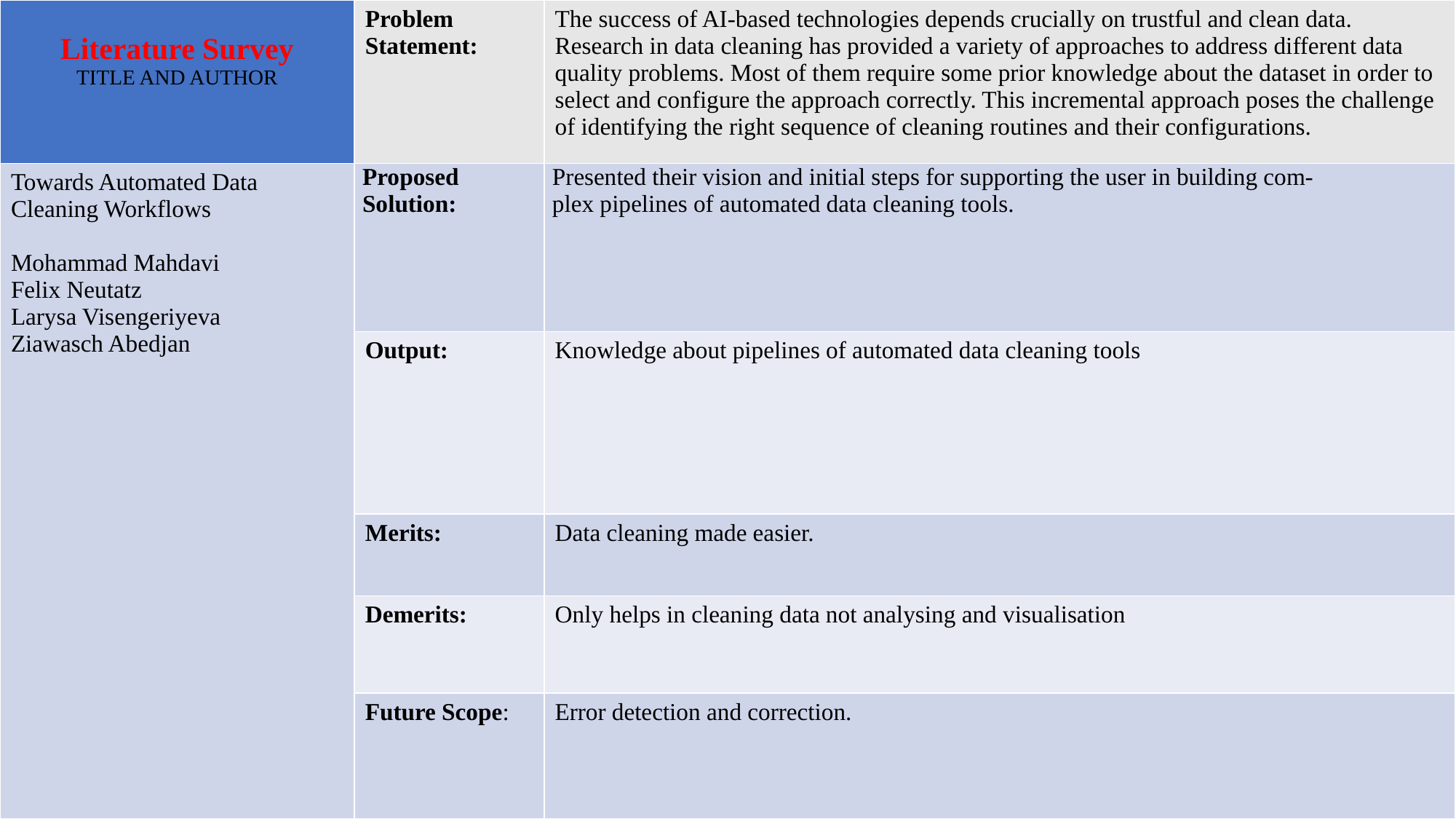

| Literature Survey TITLE AND AUTHOR | Problem Statement: | The success of AI-based technologies depends crucially on trustful and clean data. Research in data cleaning has provided a variety of approaches to address different data quality problems. Most of them require some prior knowledge about the dataset in order to select and configure the approach correctly. This incremental approach poses the challenge of identifying the right sequence of cleaning routines and their configurations. |
| --- | --- | --- |
| Towards Automated Data Cleaning Workflows Mohammad Mahdavi Felix Neutatz Larysa Visengeriyeva Ziawasch Abedjan | Proposed Solution: | Presented their vision and initial steps for supporting the user in building com- plex pipelines of automated data cleaning tools. |
|  | Output: | Knowledge about pipelines of automated data cleaning tools |
|  | Merits: | Data cleaning made easier. |
|  | Demerits: | Only helps in cleaning data not analysing and visualisation |
|  | Future Scope: | Error detection and correction. |